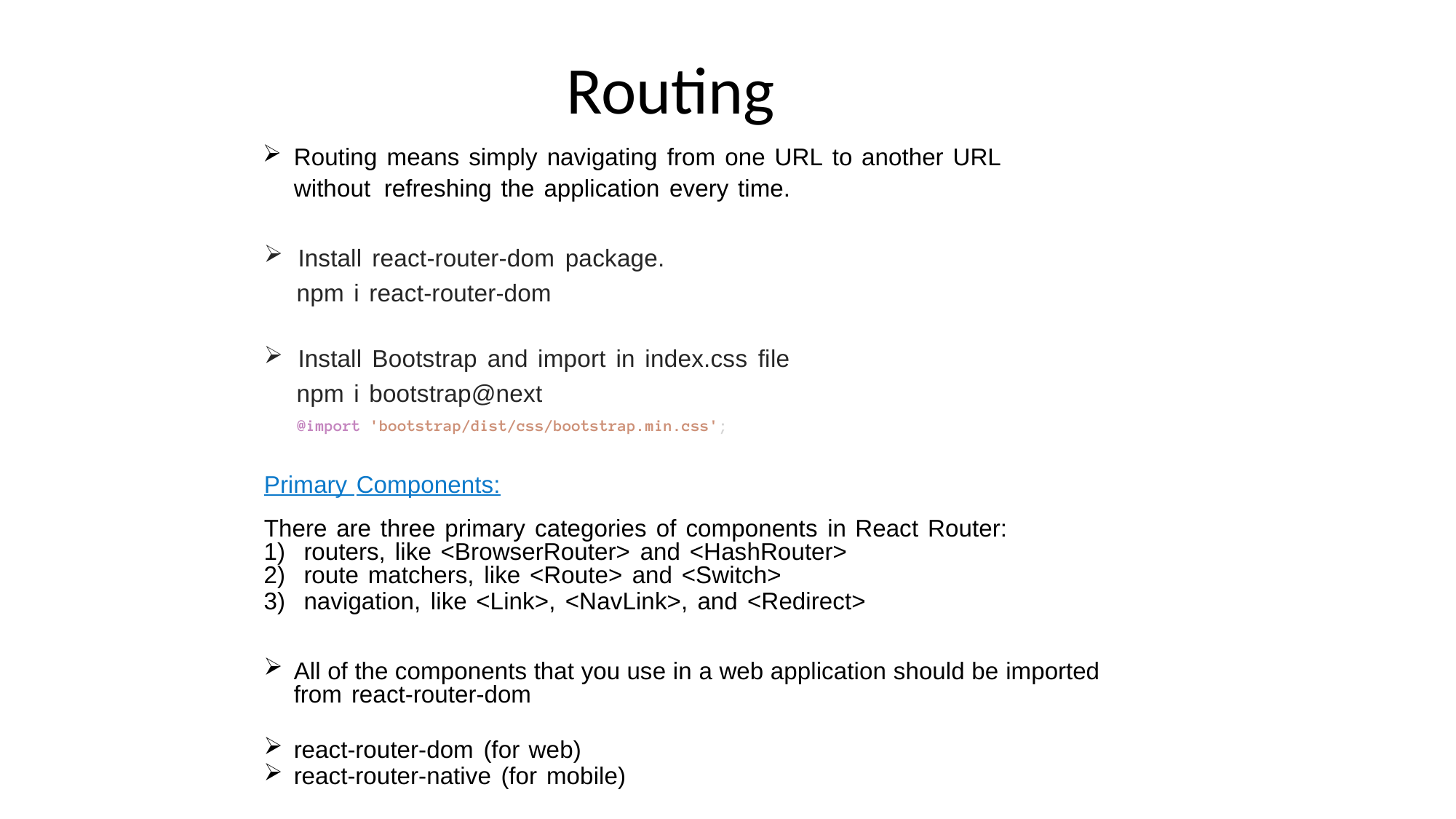

# Routing
Routing means simply navigating from one URL to another URL without  refreshing the application every time.

Install react-router-dom package.
npm i react-router-dom

Install Bootstrap and import in index.css file
npm i bootstrap@next
@import 'bootstrap/dist/css/bootstrap.min.css';

Primary Components:
There are three primary categories of components in React Router:
routers, like <BrowserRouter> and <HashRouter>
route matchers, like <Route> and <Switch>
navigation, like <Link>, <NavLink>, and <Redirect>

All of the components that you use in a web application should be imported  from react-router-dom

react-router-dom (for web)
react-router-native (for mobile)